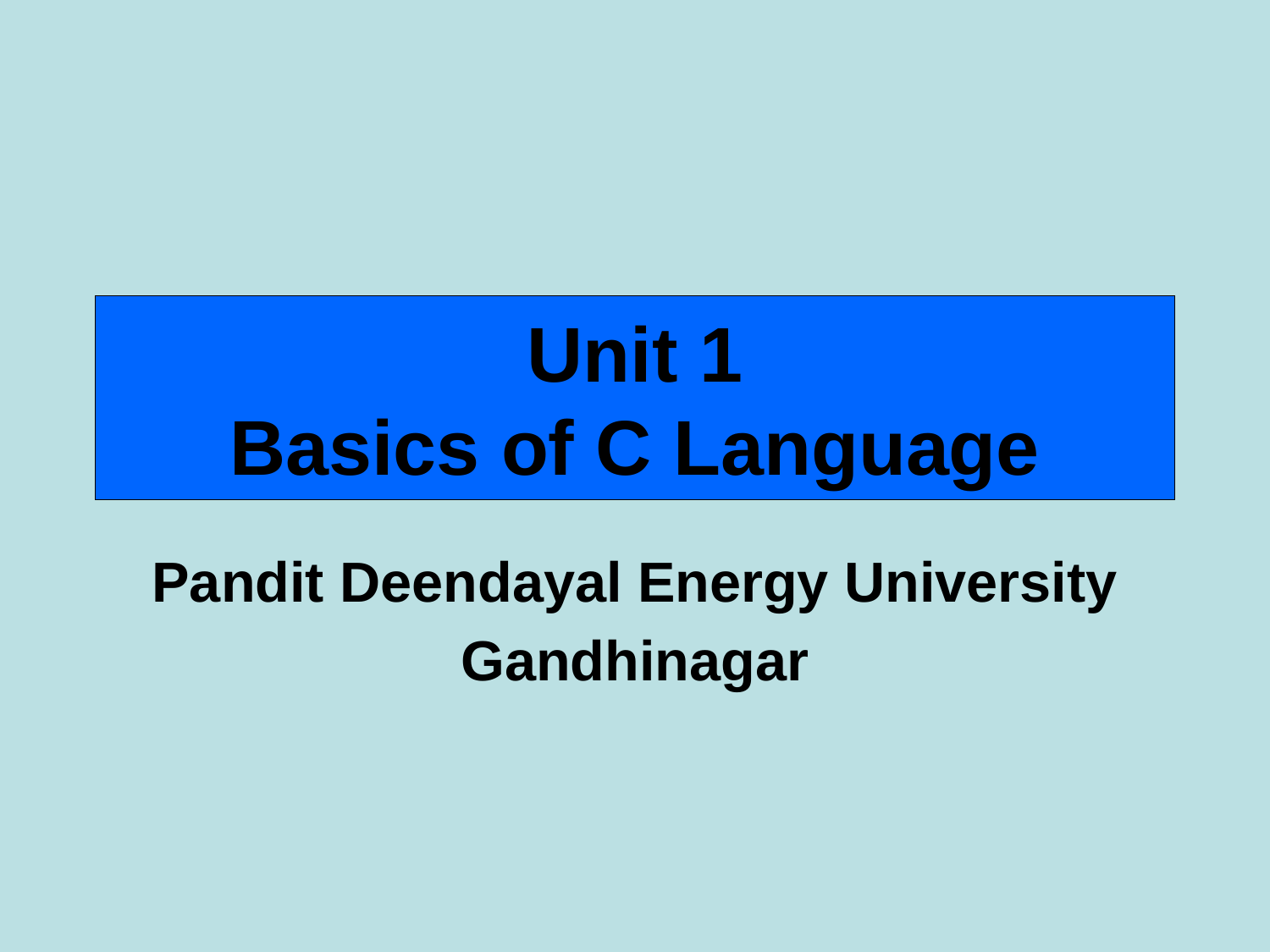

# Unit 1 Basics of C Language
Pandit Deendayal Energy University
Gandhinagar